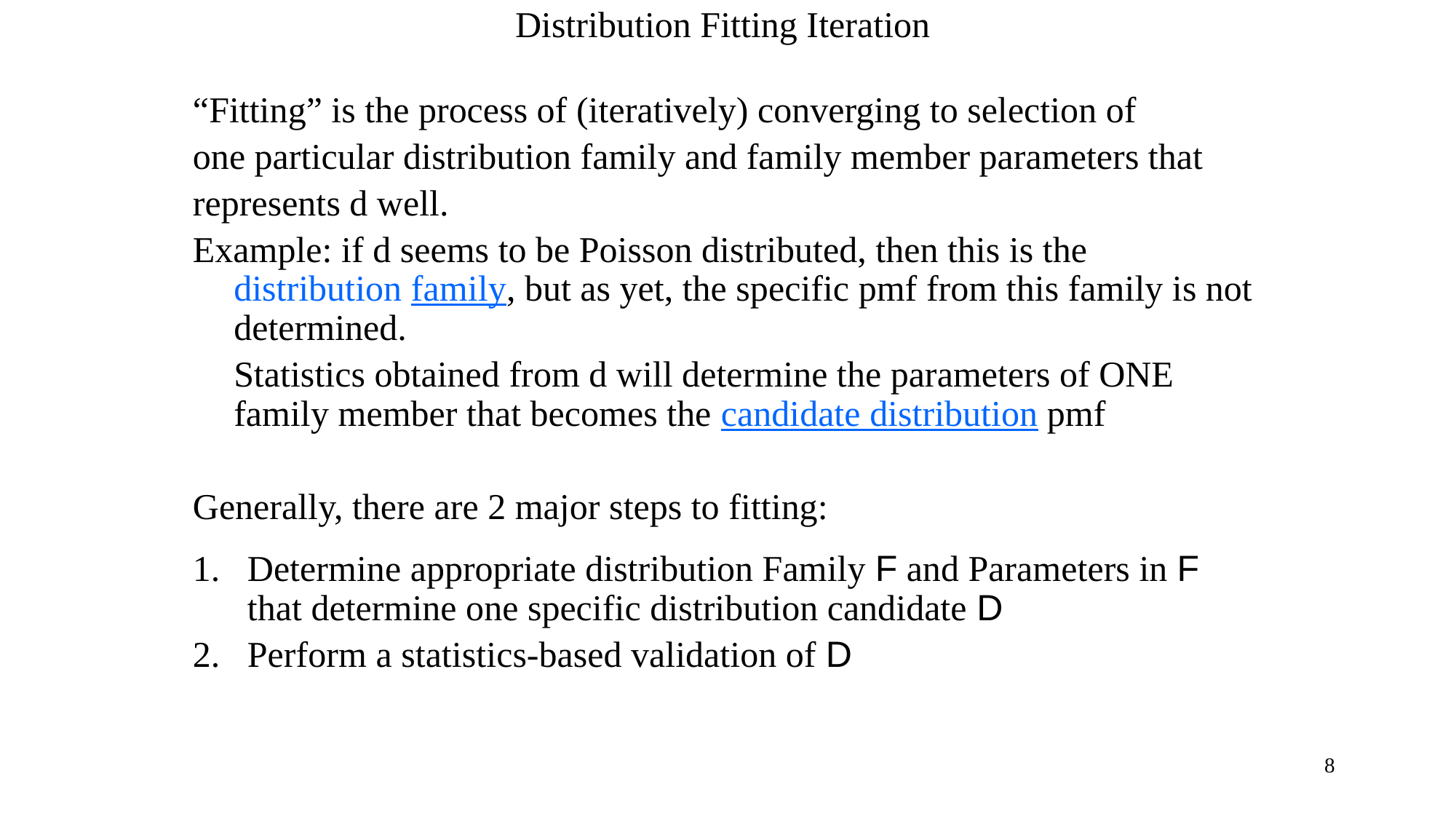

# Distribution Fitting Iteration

“Fitting” is the process of (iteratively) converging to selection of
one particular distribution family and family member parameters that
represents d well.
Example: if d seems to be Poisson distributed, then this is the distribution family, but as yet, the specific pmf from this family is not determined.
	Statistics obtained from d will determine the parameters of ONE family member that becomes the candidate distribution pmf

Generally, there are 2 major steps to fitting:

Determine appropriate distribution Family F and Parameters in F that determine one specific distribution candidate D
Perform a statistics-based validation of D

8